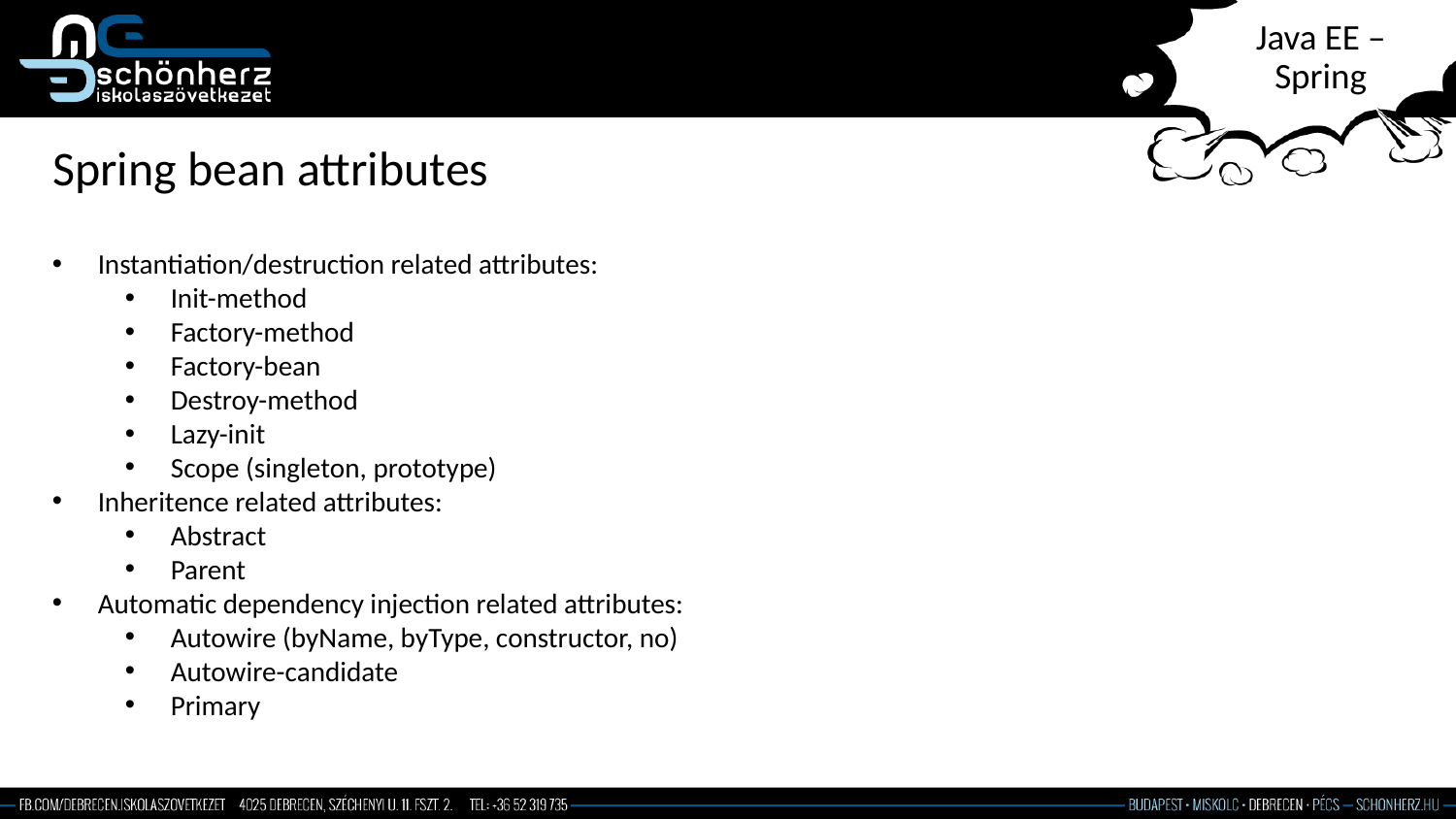

# Java EE – Spring
Spring bean attributes
Instantiation/destruction related attributes:
Init-method
Factory-method
Factory-bean
Destroy-method
Lazy-init
Scope (singleton, prototype)
Inheritence related attributes:
Abstract
Parent
Automatic dependency injection related attributes:
Autowire (byName, byType, constructor, no)
Autowire-candidate
Primary